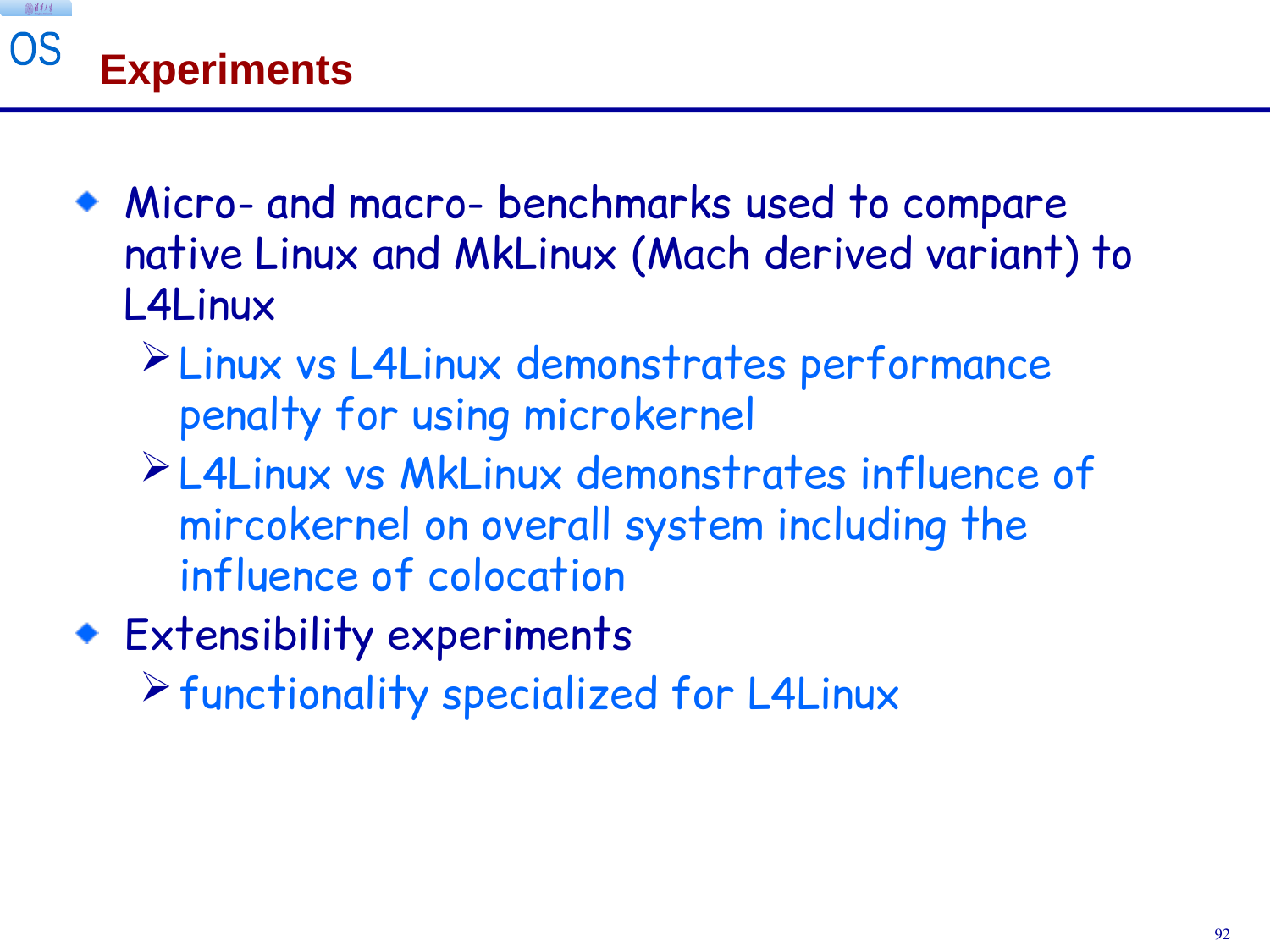

# Experiments
Micro- and macro- benchmarks used to compare native Linux and MkLinux (Mach derived variant) to L4Linux
Linux vs L4Linux demonstrates performance penalty for using microkernel
L4Linux vs MkLinux demonstrates influence of mircokernel on overall system including the influence of colocation
Extensibility experiments
functionality specialized for L4Linux